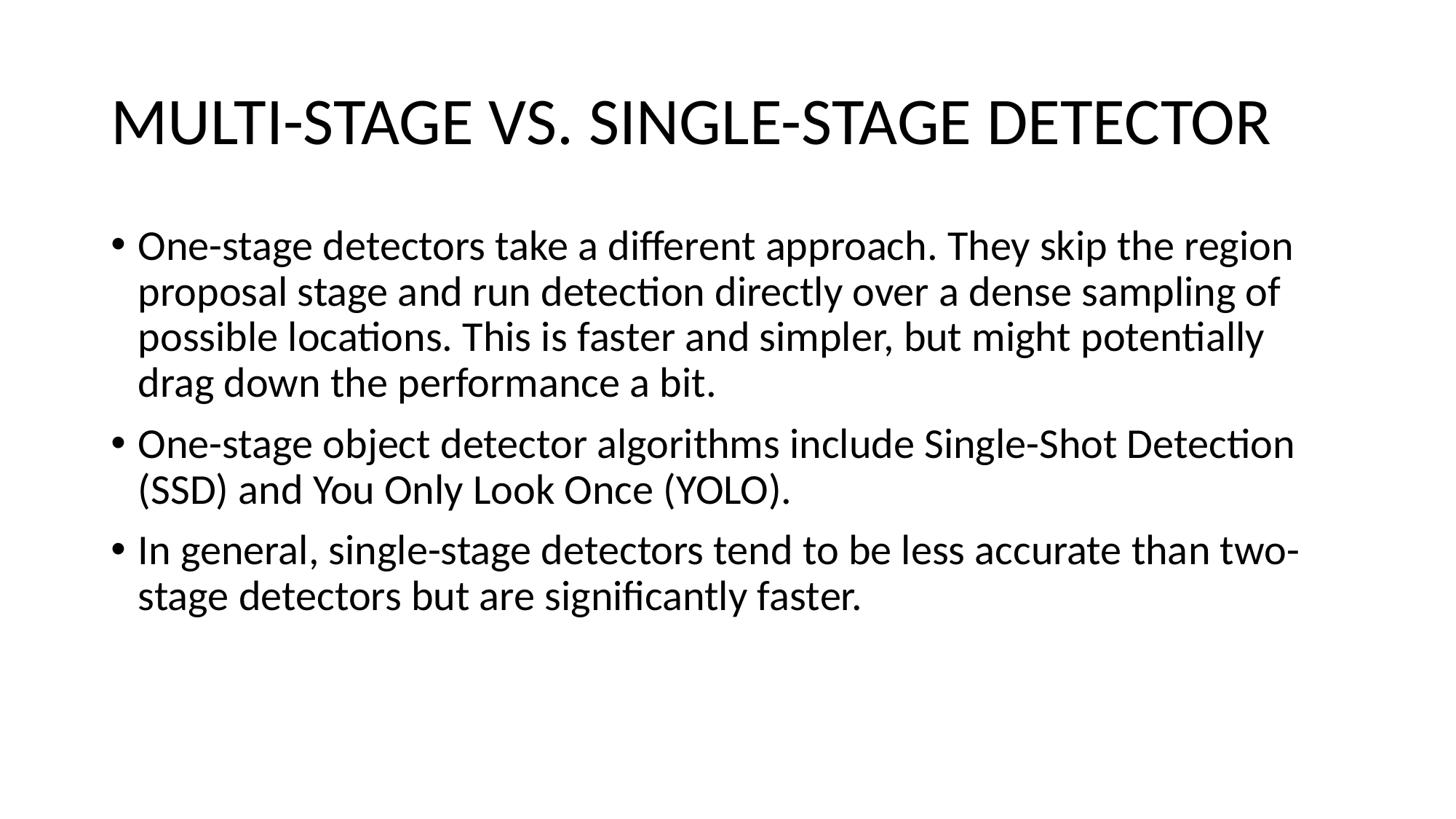

# ﻿MULTI-STAGE VS. SINGLE-STAGE DETECTOR
One-stage detectors take a different approach. They skip the region proposal stage and run detection directly over a dense sampling of possible locations. This is faster and simpler, but might potentially drag down the performance a bit.
One-stage object detector algorithms include Single-Shot Detection (SSD) and You Only Look Once (YOLO).
In general, single-stage detectors tend to be less accurate than two-stage detectors but are significantly faster.